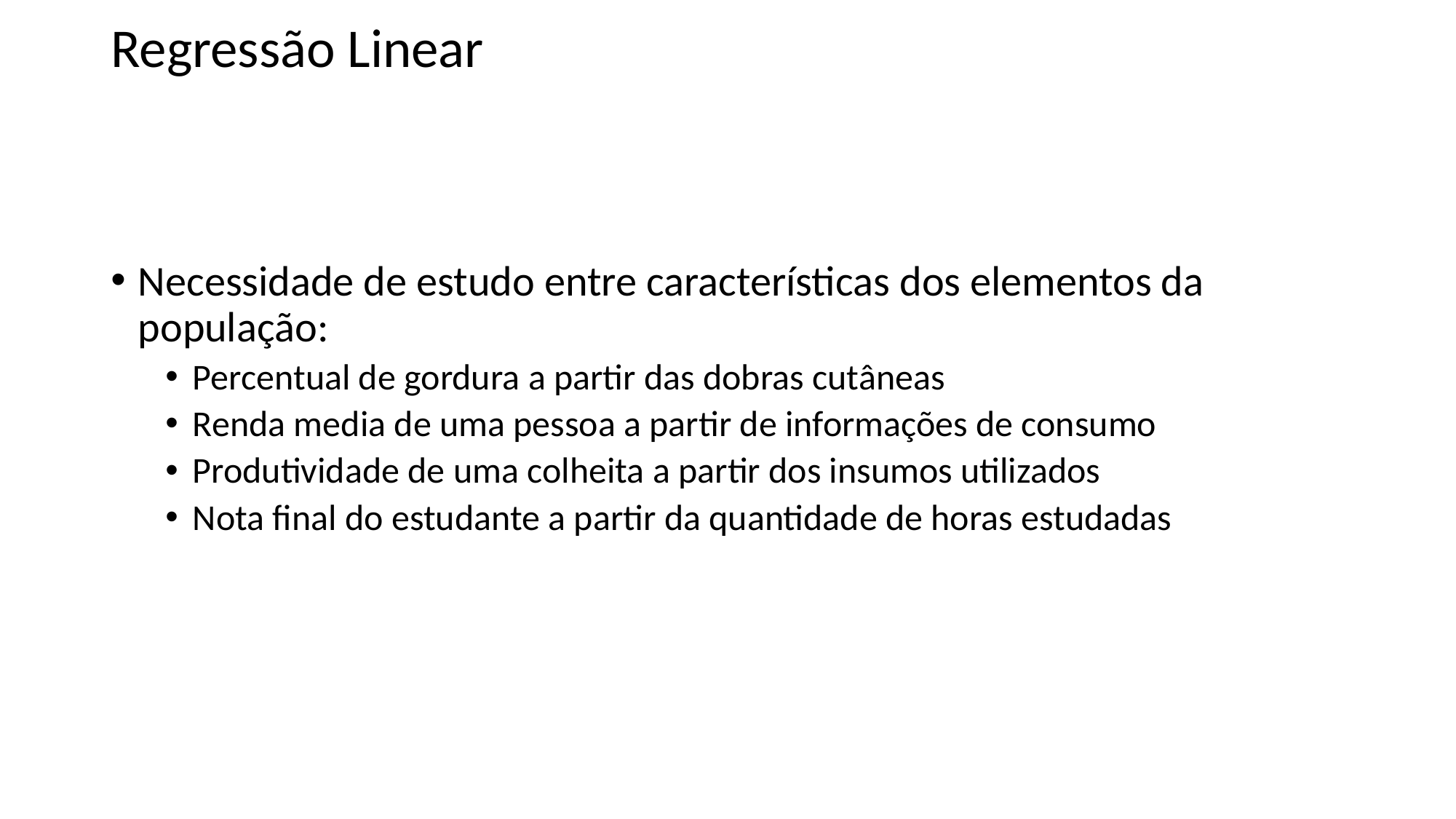

# Regressão Linear
Necessidade de estudo entre características dos elementos da população:
Percentual de gordura a partir das dobras cutâneas
Renda media de uma pessoa a partir de informações de consumo
Produtividade de uma colheita a partir dos insumos utilizados
Nota final do estudante a partir da quantidade de horas estudadas